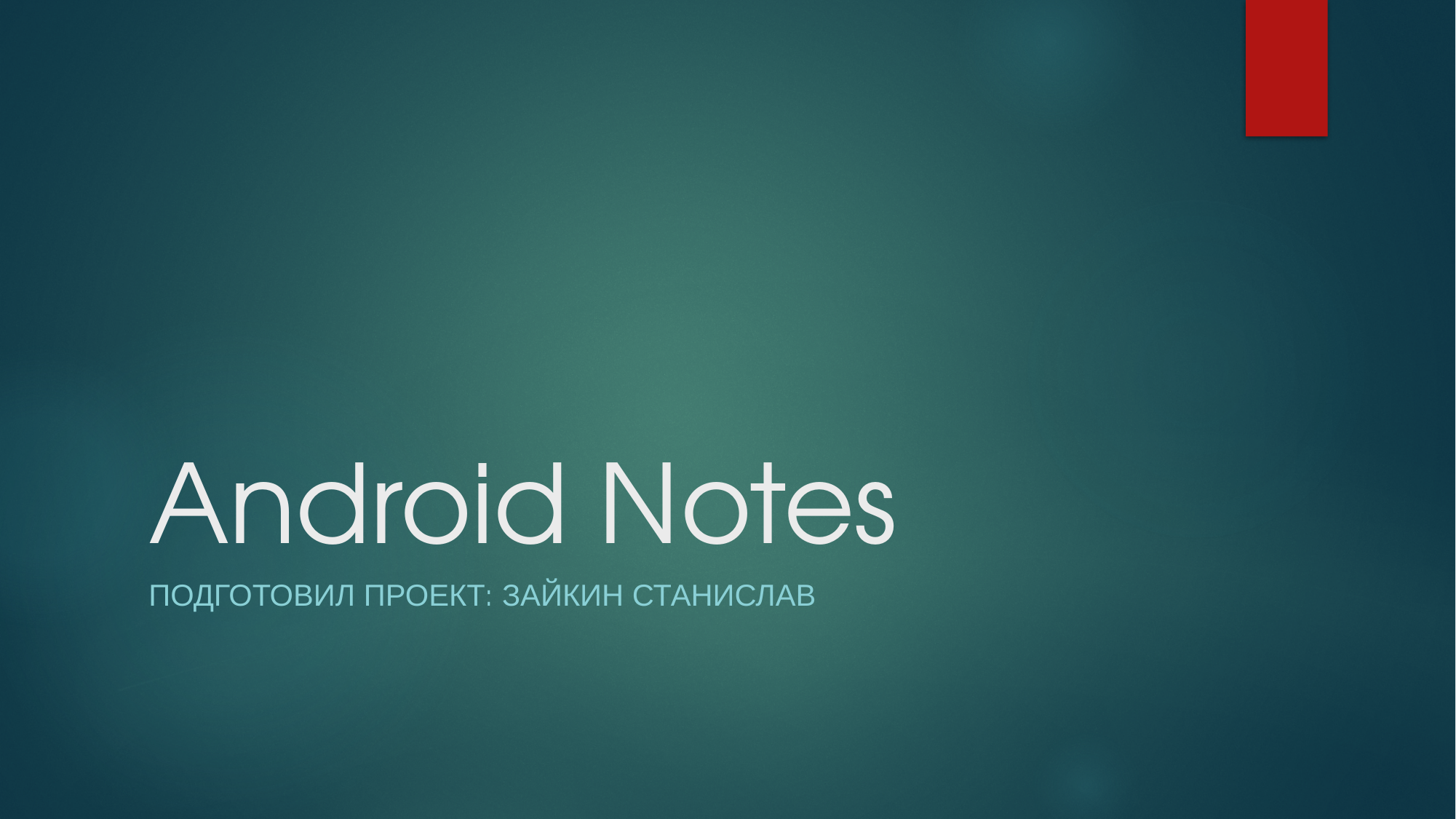

# Android Notes
Подготовил проект: Зайкин Станислав